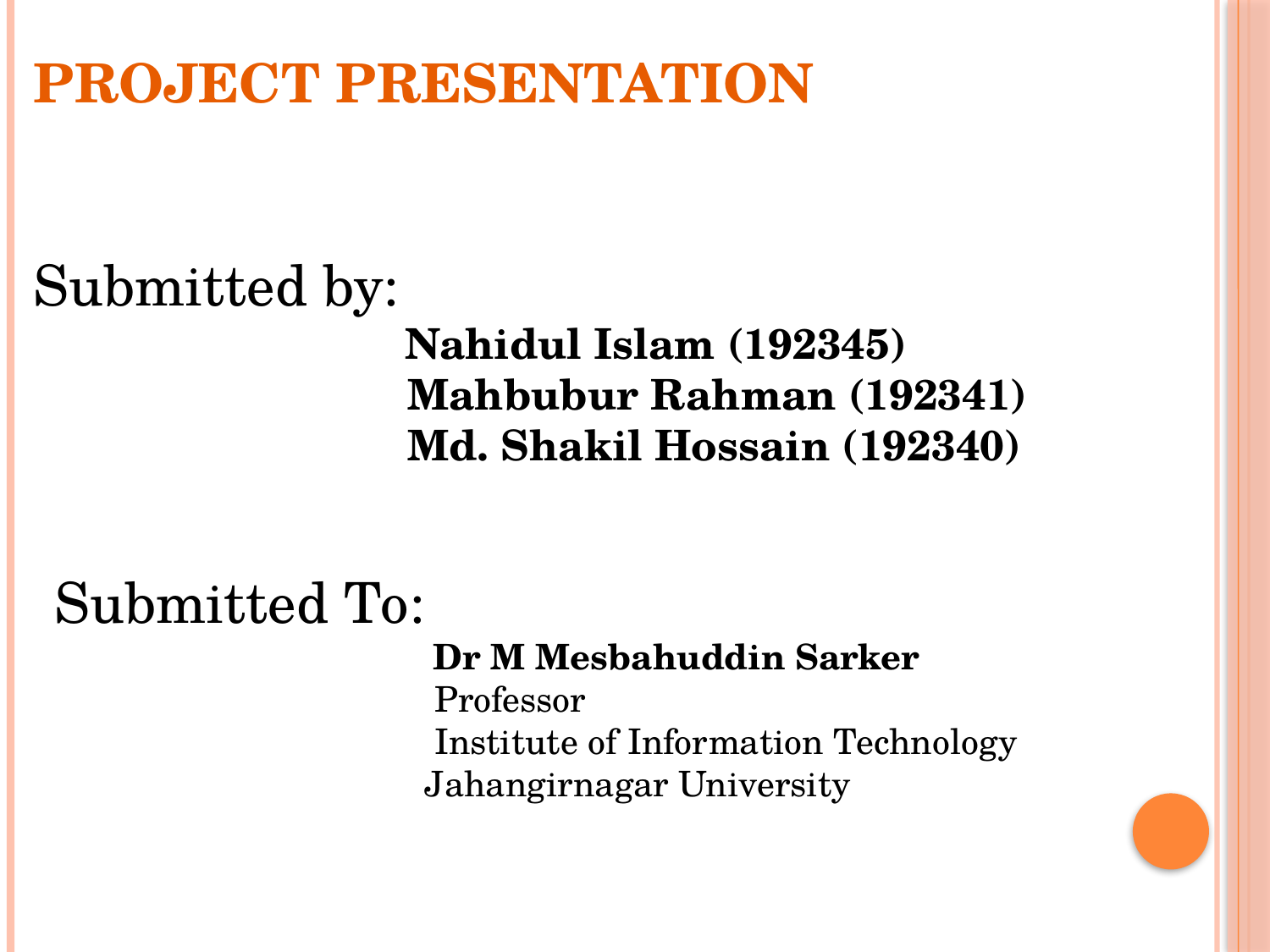

# Project Presentation
Submitted by:
                                       Nahidul Islam (192345)
                               Mahbubur Rahman (192341)
                               Md. Shakil Hossain (192340)
Submitted To:
                                      Dr M Mesbahuddin Sarker
                                       Professor
                                       Institute of Information Technology
                                      Jahangirnagar University